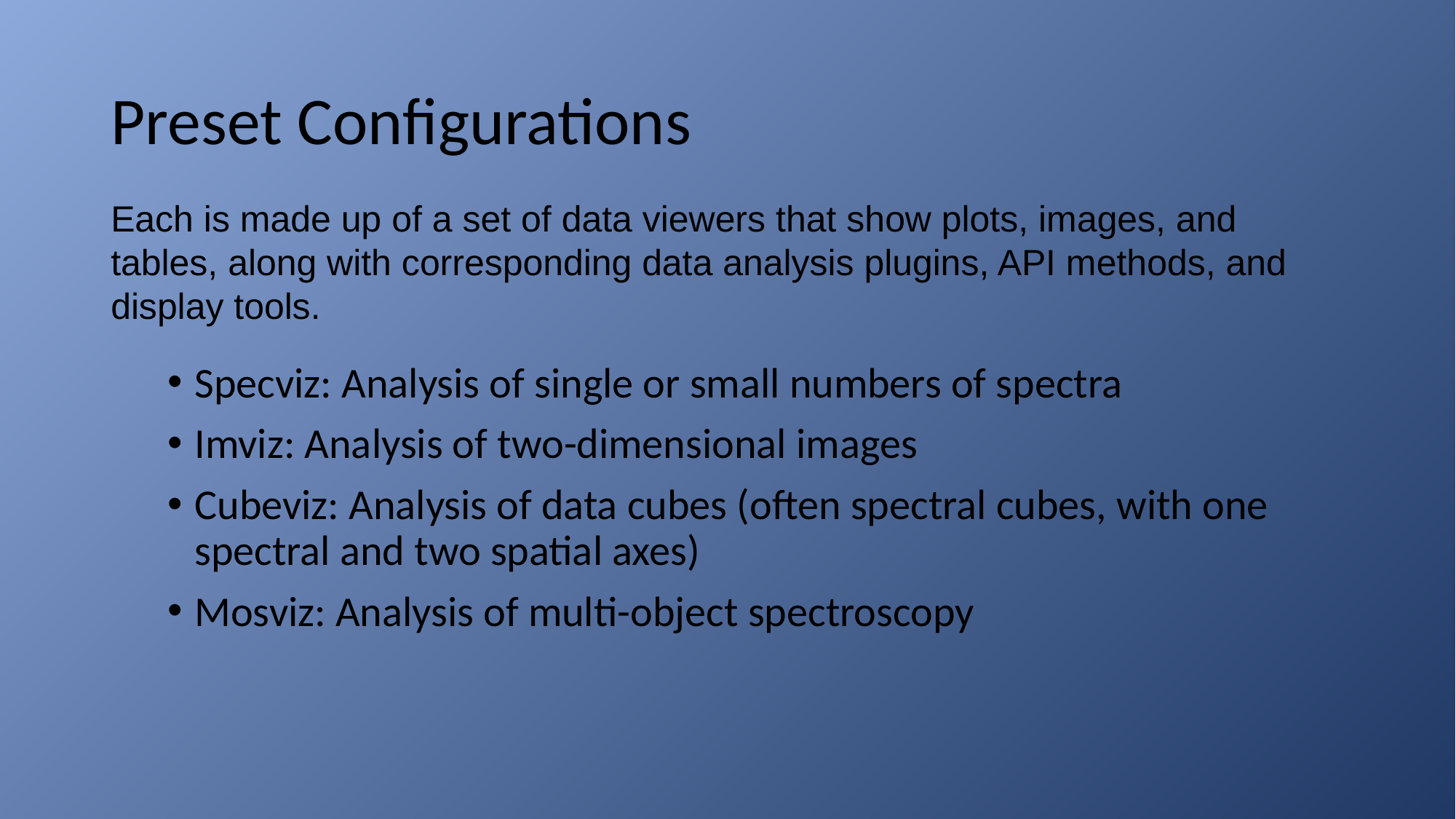

# Preset Configurations
Each is made up of a set of data viewers that show plots, images, and tables, along with corresponding data analysis plugins, API methods, and display tools.
Specviz: Analysis of single or small numbers of spectra
Imviz: Analysis of two-dimensional images
Cubeviz: Analysis of data cubes (often spectral cubes, with one spectral and two spatial axes)
Mosviz: Analysis of multi-object spectroscopy